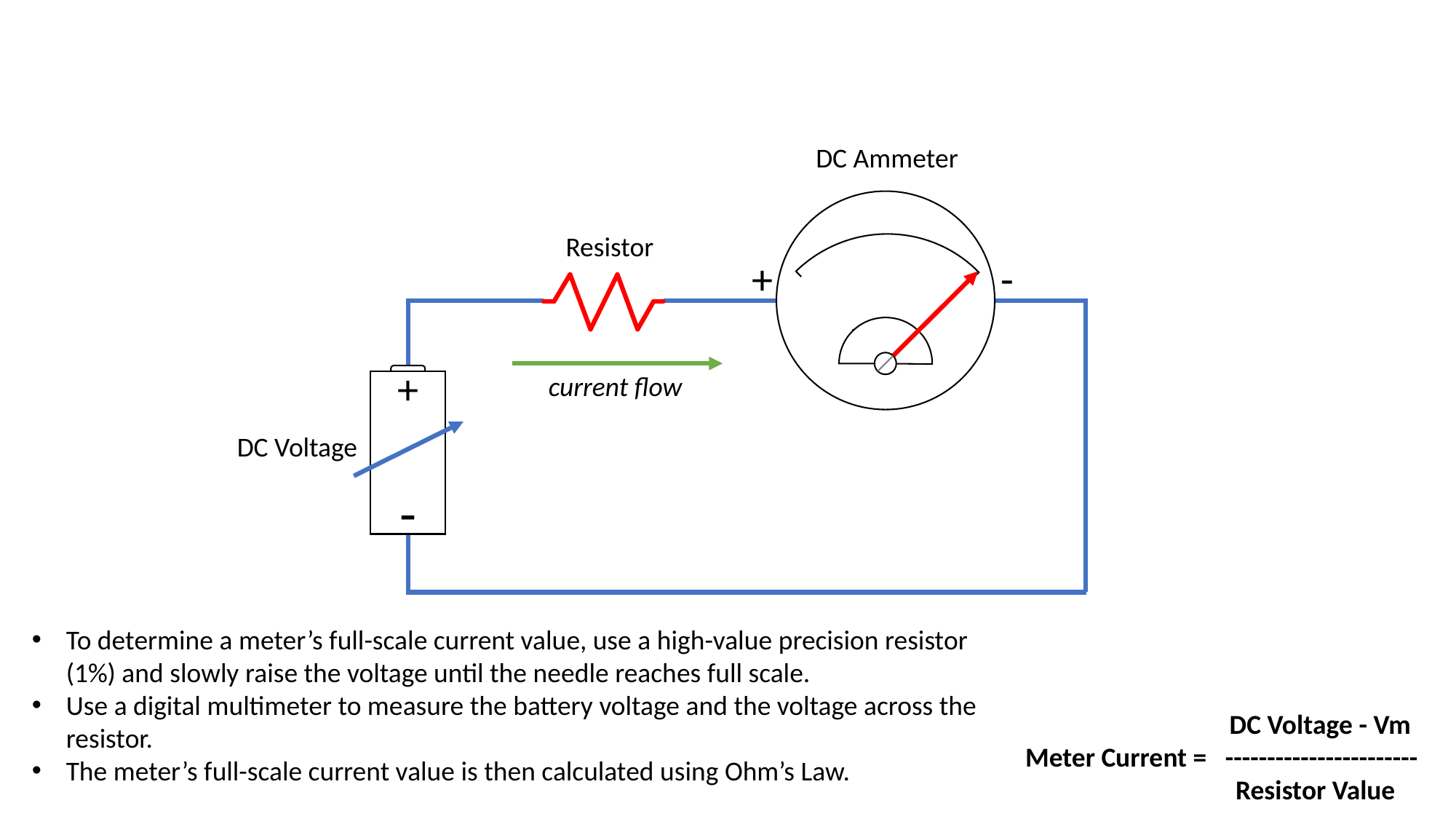

DC Ammeter
+
-

Resistor
current flow

+

-
DC Voltage
To determine a meter’s full-scale current value, use a high-value precision resistor (1%) and slowly raise the voltage until the needle reaches full scale.
Use a digital multimeter to measure the battery voltage and the voltage across the resistor.
The meter’s full-scale current value is then calculated using Ohm’s Law.
                                 DC Voltage - Vm
Meter Current =   -----------------------
                                  Resistor Value